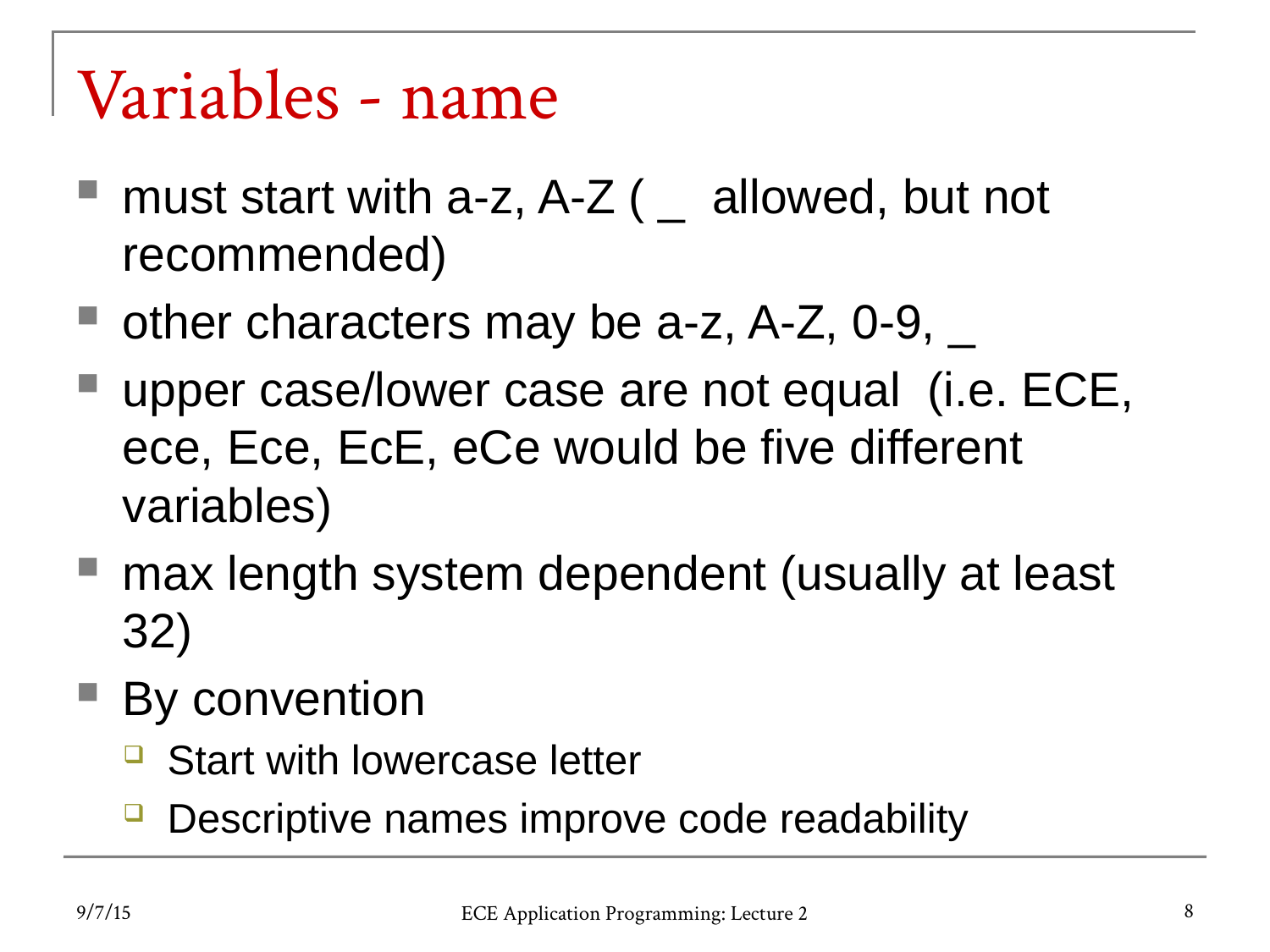

# Variables - name
must start with a-z, A-Z ( _  allowed, but not recommended)
other characters may be a-z, A-Z, 0-9, _
upper case/lower case are not equal  (i.e. ECE, ece, Ece, EcE, eCe would be five different variables)
max length system dependent (usually at least 32)
By convention
Start with lowercase letter
Descriptive names improve code readability
9/7/15
8
ECE Application Programming: Lecture 2